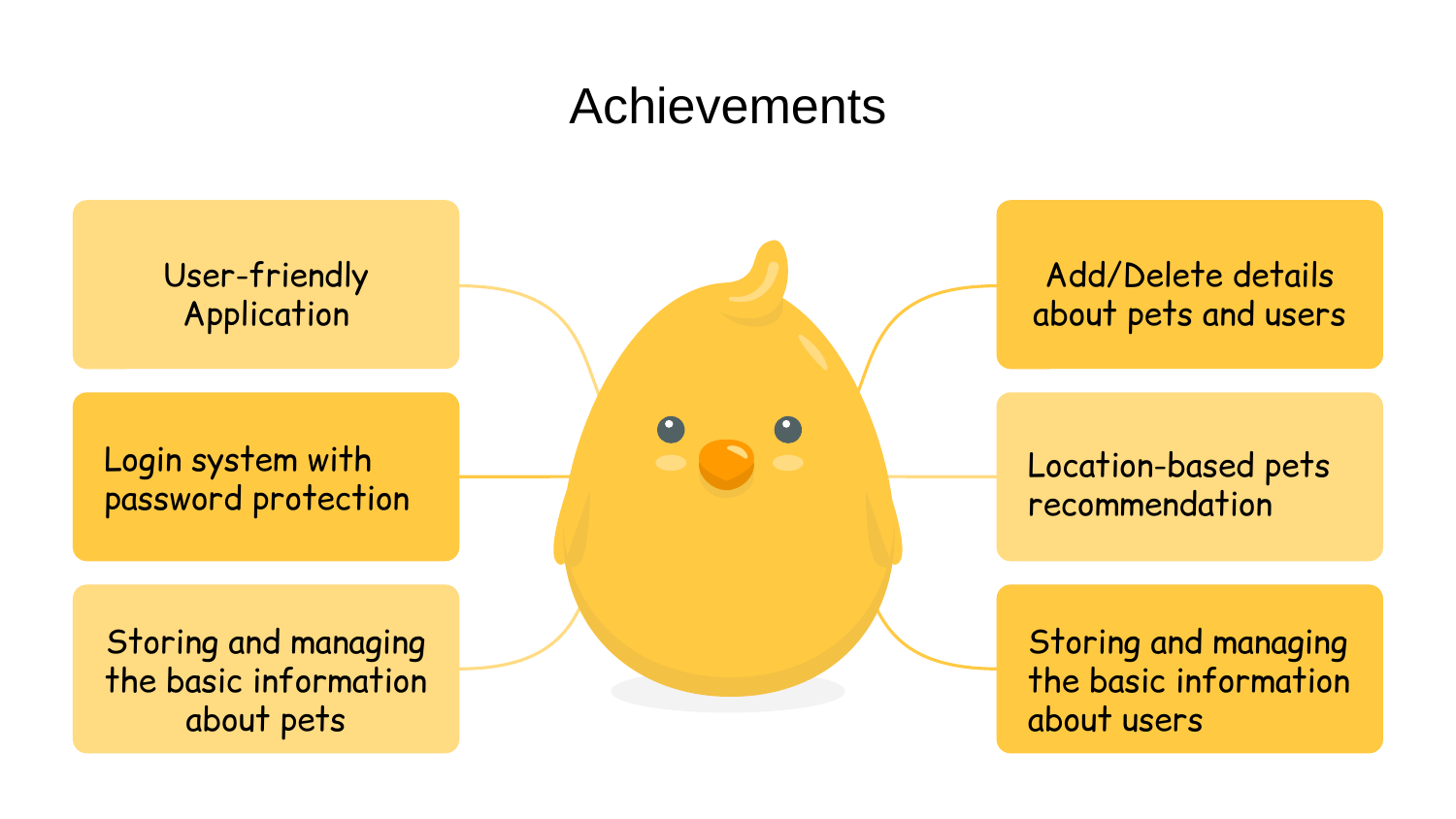

# Achievements

User-friendly Application

Add/Delete details about pets and users

Login system with password protection
Location-based pets recommendation

Storing and managing the basic information about pets

Storing and managing the basic information about users